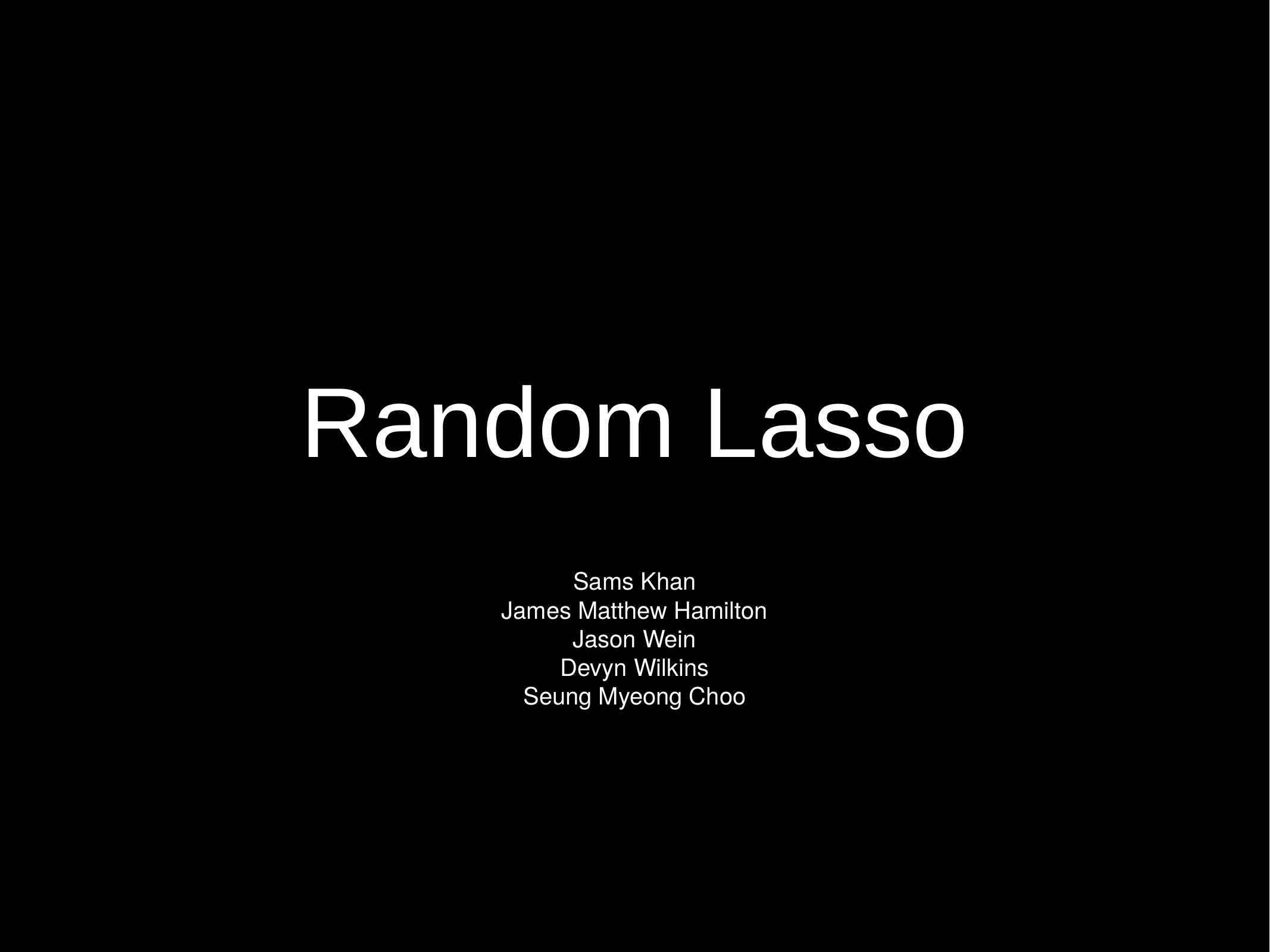

# Random Lasso
Sams Khan
James Matthew Hamilton
Jason Wein
Devyn Wilkins
Seung Myeong Choo